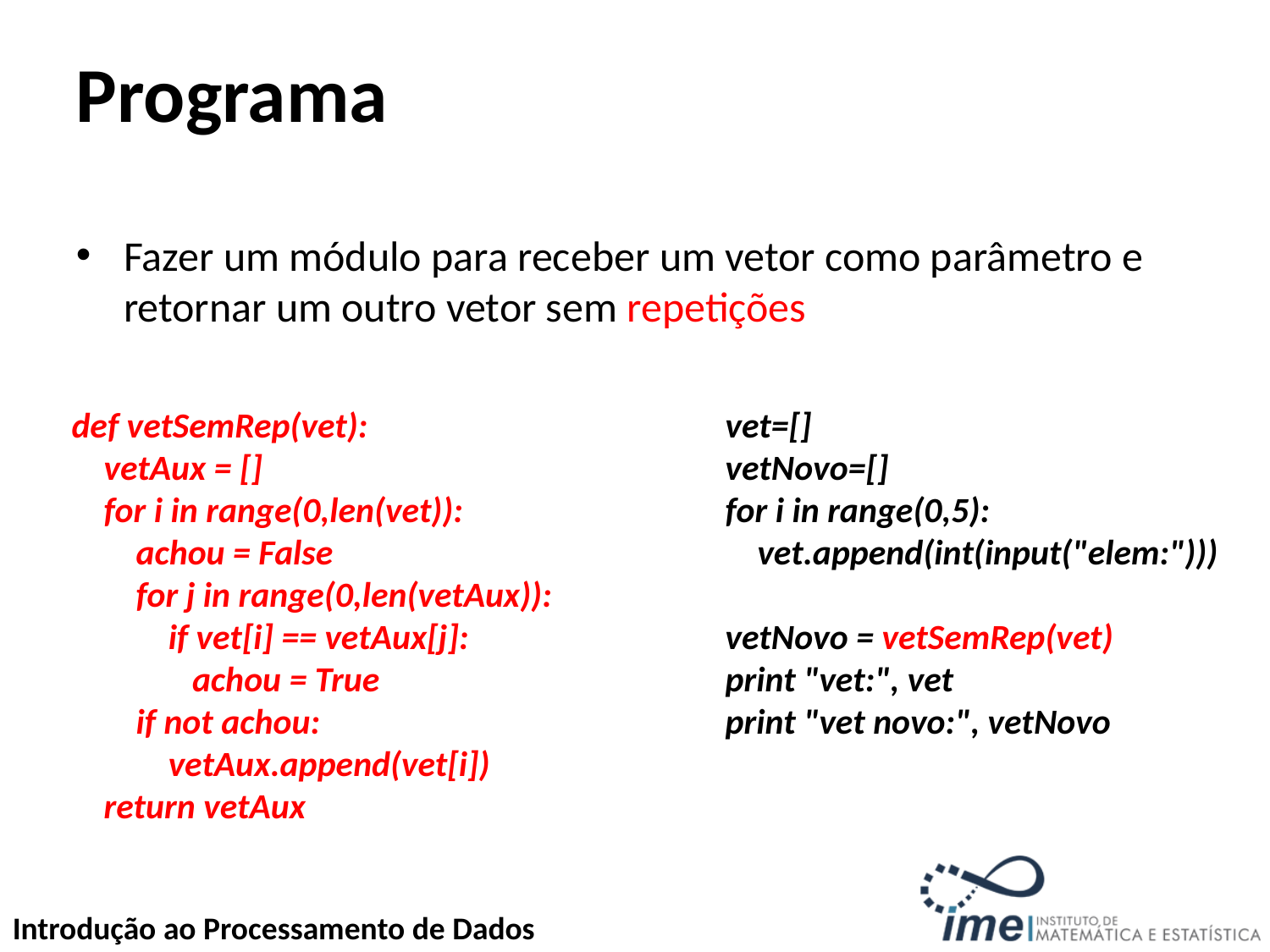

# Programa
Fazer um módulo para receber um vetor como parâmetro e retornar um outro vetor sem repetições

def vetSemRep(vet):
    vetAux = []
    for i in range(0,len(vet)):
        achou = False
        for j in range(0,len(vetAux)):
            if vet[i] == vetAux[j]:
               achou = True
        if not achou:
            vetAux.append(vet[i])
    return vetAux

vet=[]
vetNovo=[]
for i in range(0,5):
    vet.append(int(input("elem:")))

vetNovo = vetSemRep(vet)
print "vet:", vet
print "vet novo:", vetNovo